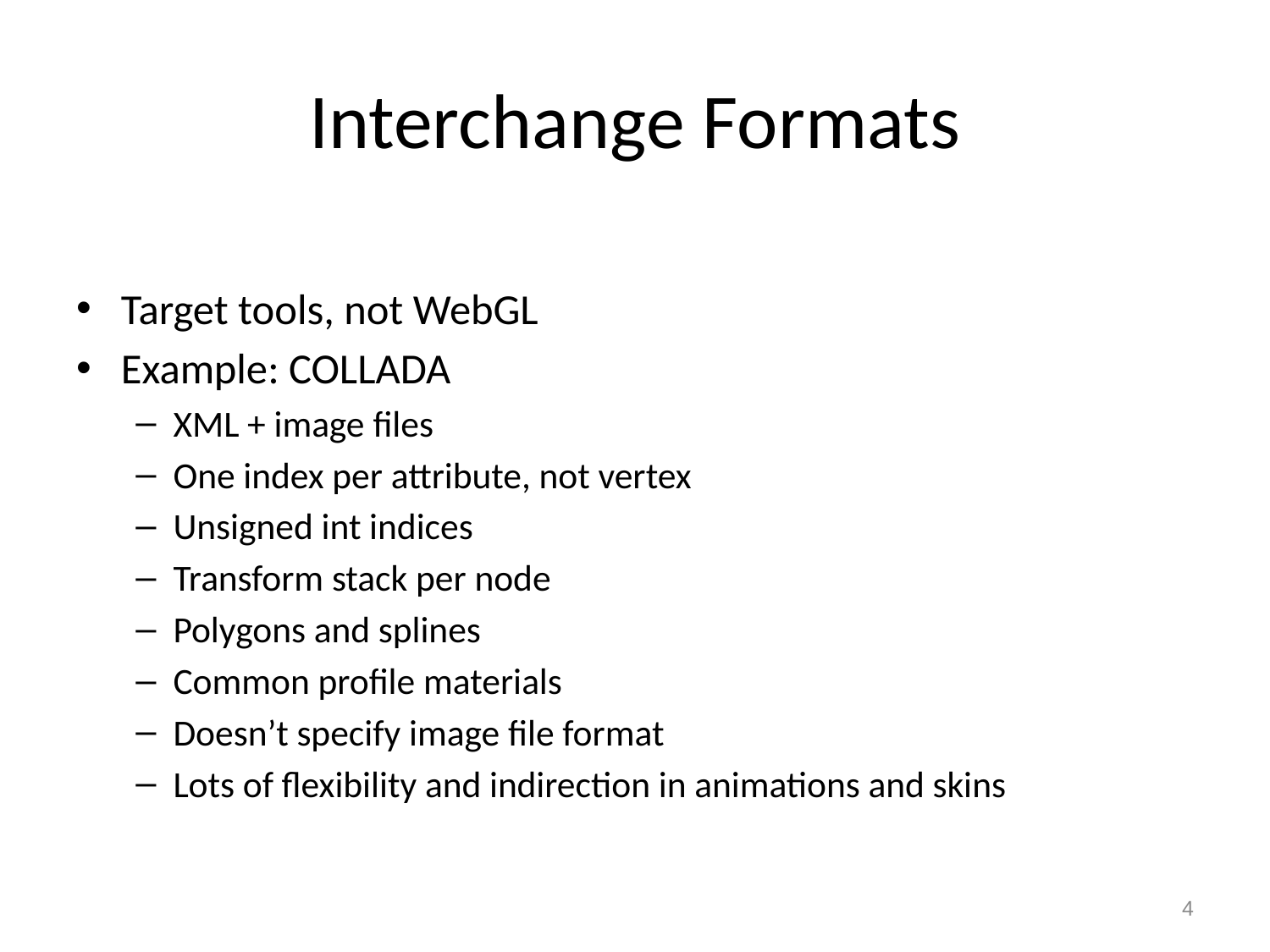

# Interchange Formats
Target tools, not WebGL
Example: COLLADA
XML + image files
One index per attribute, not vertex
Unsigned int indices
Transform stack per node
Polygons and splines
Common profile materials
Doesn’t specify image file format
Lots of flexibility and indirection in animations and skins

4